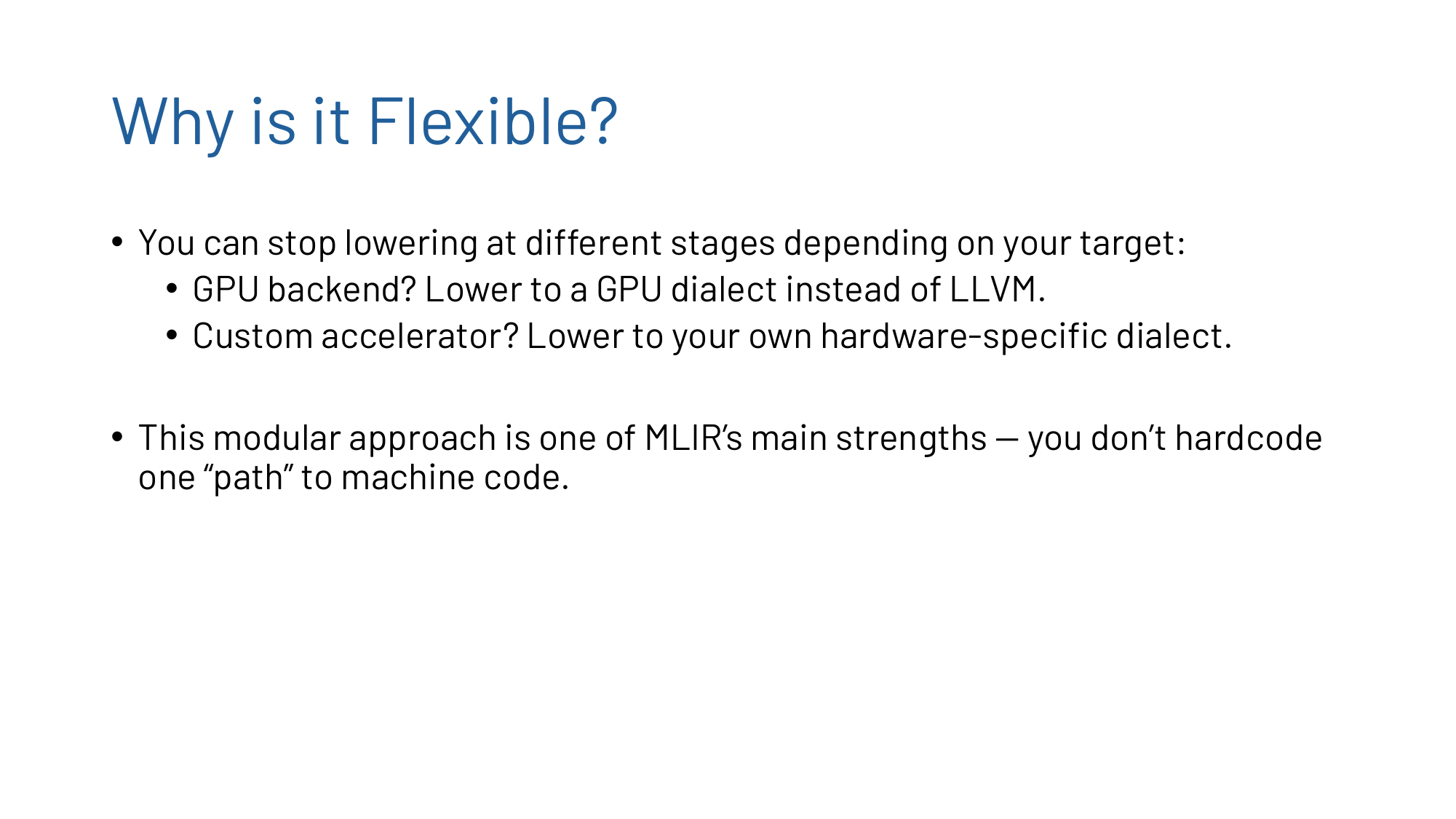

# Why is it Flexible?
You can stop lowering at different stages depending on your target:
GPU backend? Lower to a GPU dialect instead of LLVM.
Custom accelerator? Lower to your own hardware-specific dialect.

This modular approach is one of MLIR’s main strengths — you don’t hardcode one “path” to machine code.